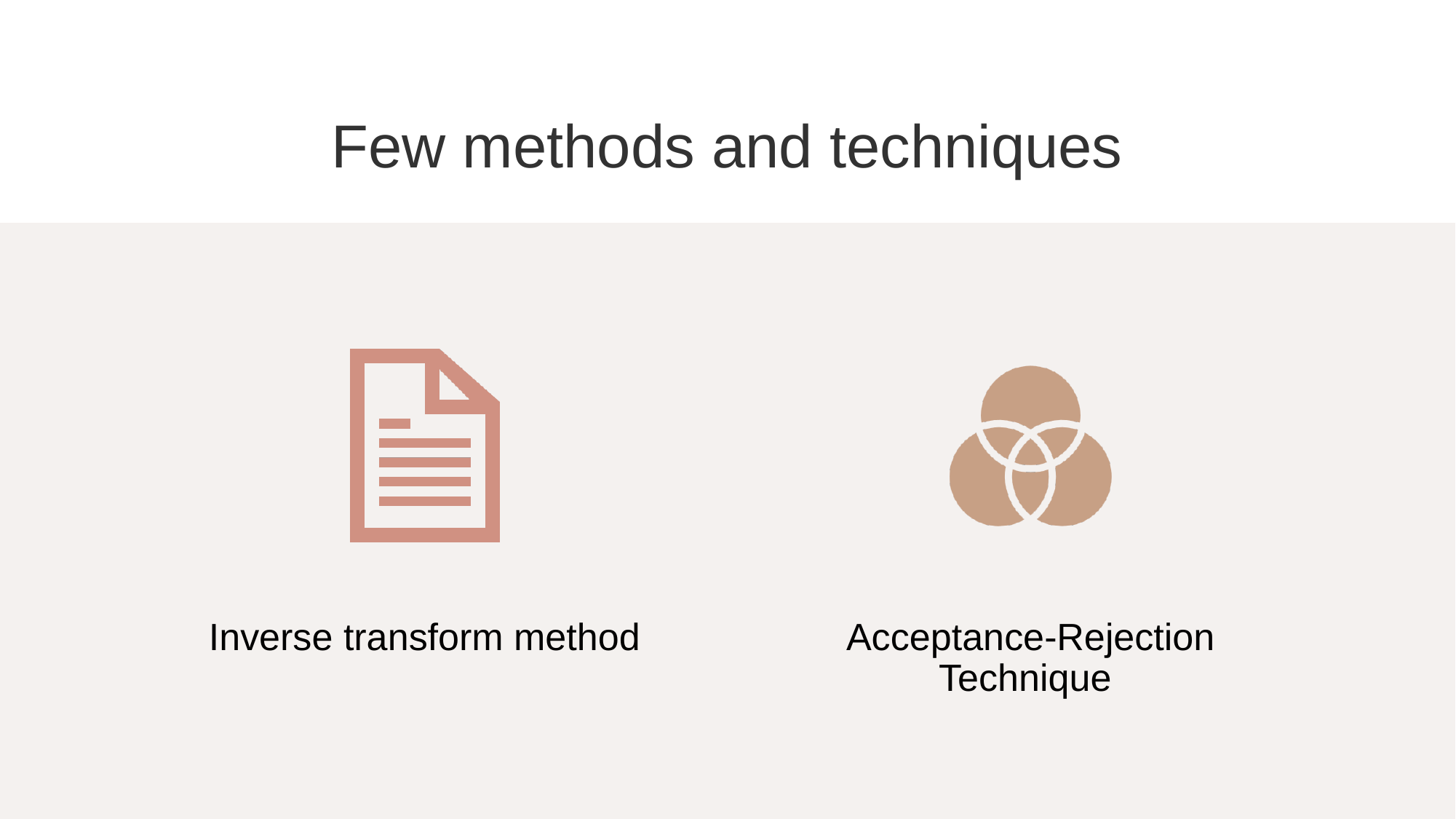

# Few methods and techniques

Inverse transform method
Acceptance-Rejection Technique